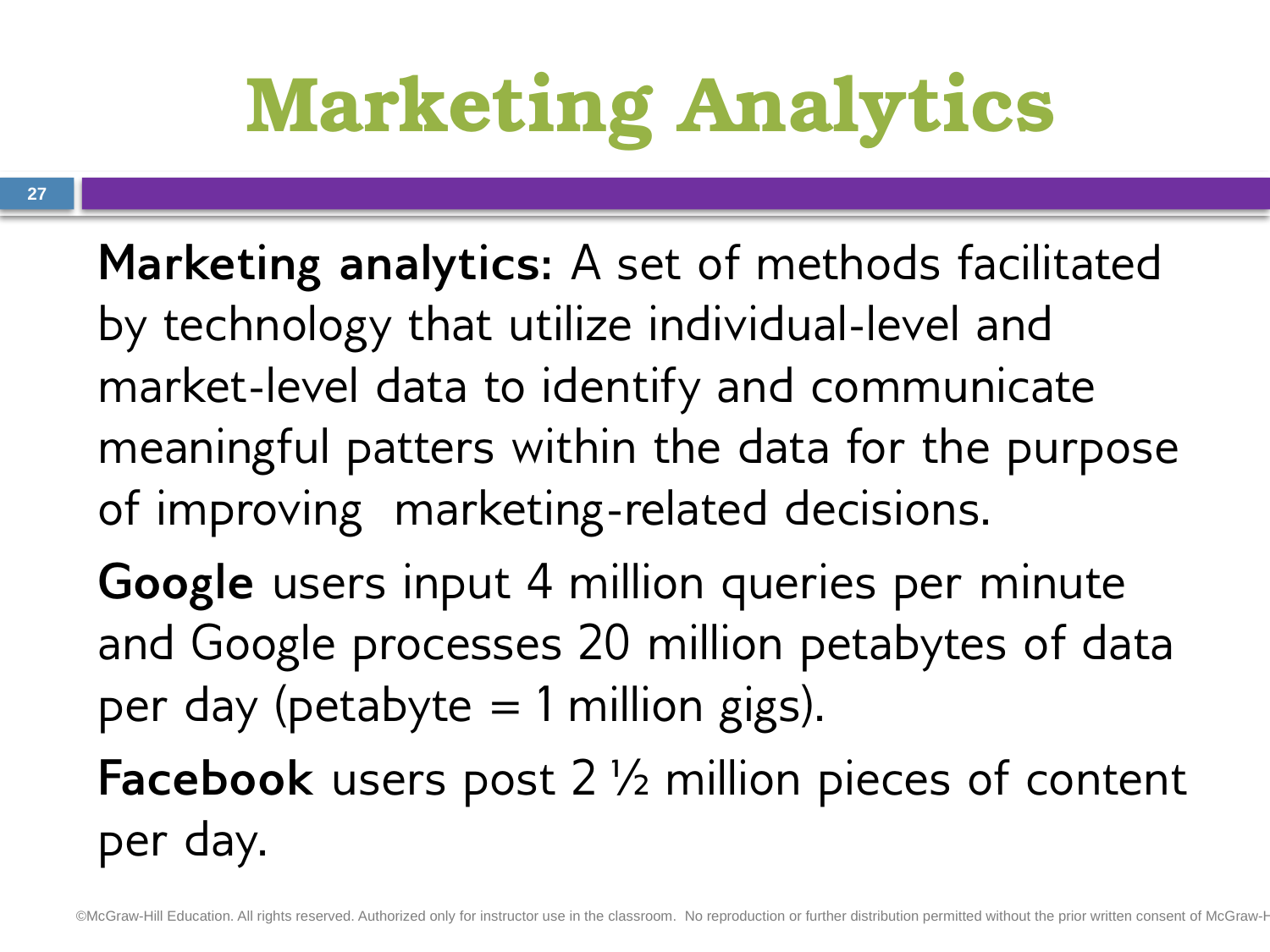

# Marketing Analytics
27
Marketing analytics: A set of methods facilitated by technology that utilize individual-level and market-level data to identify and communicate meaningful patters within the data for the purpose of improving  marketing-related decisions.
Google users input 4 million queries per minute and Google processes 20 million petabytes of data per day (petabyte = 1 million gigs).
Facebook users post 2 ½ million pieces of content per day.
©McGraw-Hill Education. All rights reserved. Authorized only for instructor use in the classroom.  No reproduction or further distribution permitted without the prior written consent of McGraw-Hill Education.